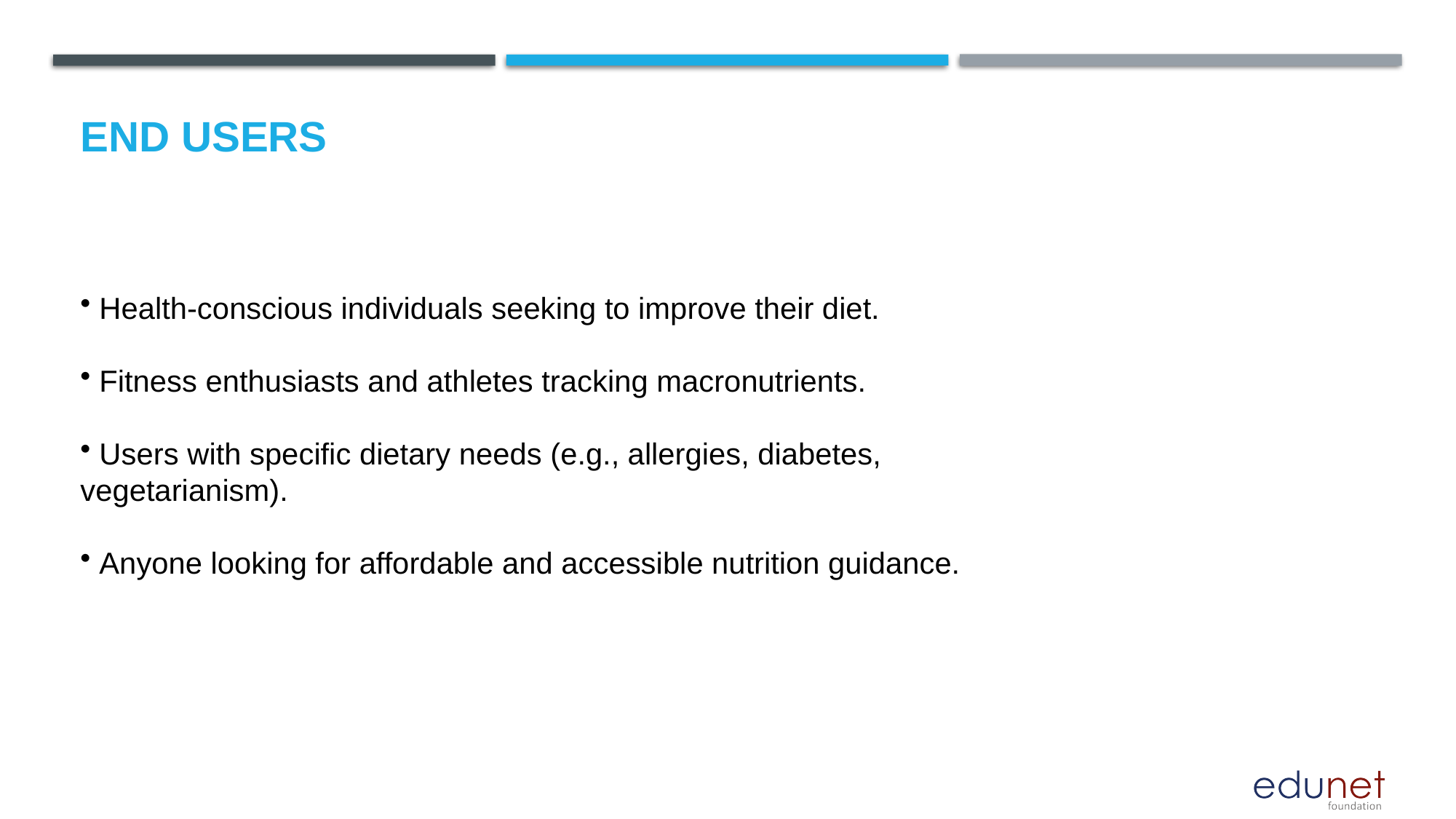

# End users
 Health-conscious individuals seeking to improve their diet.

 Fitness enthusiasts and athletes tracking macronutrients.

 Users with specific dietary needs (e.g., allergies, diabetes, vegetarianism).

 Anyone looking for affordable and accessible nutrition guidance.